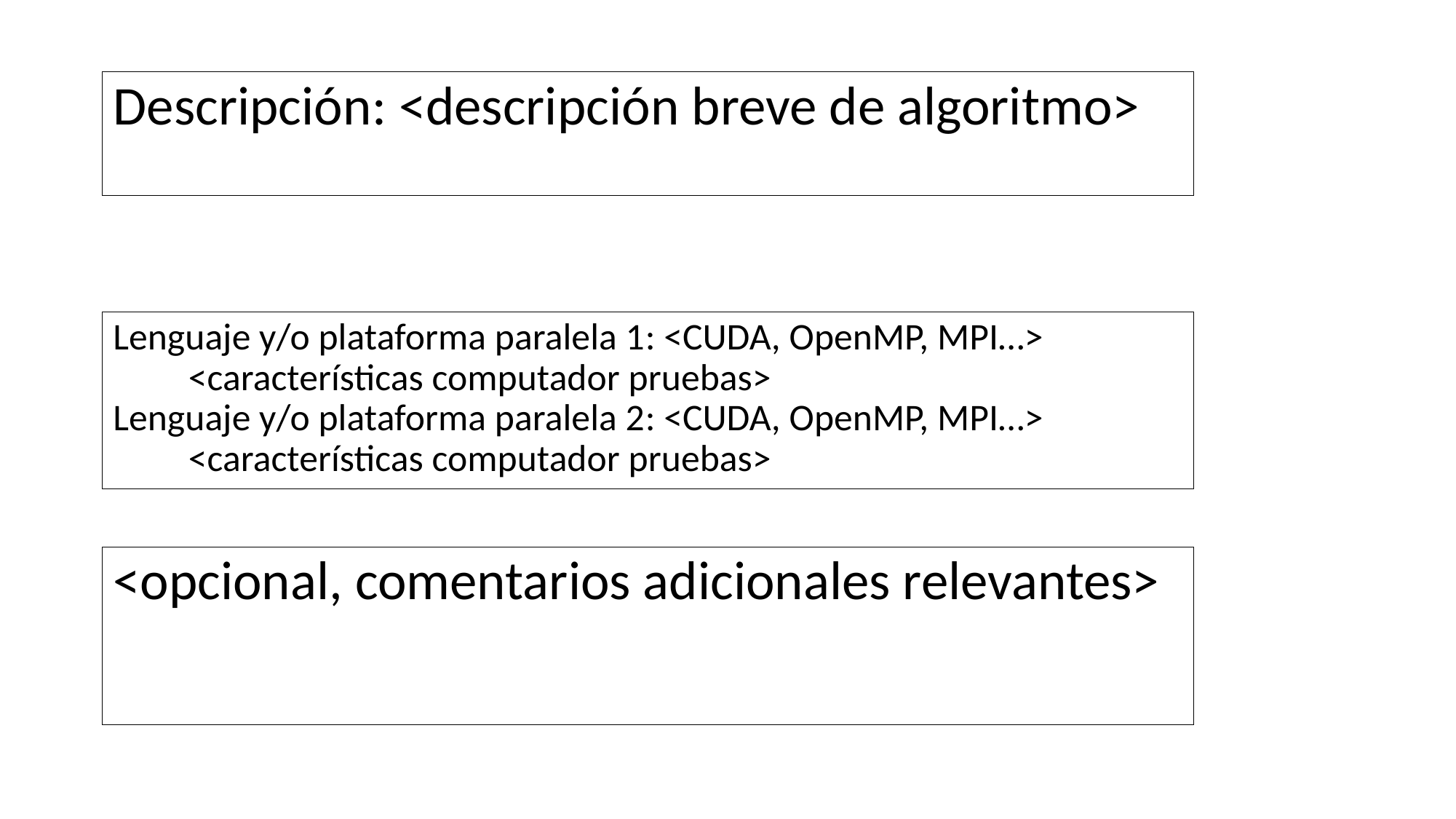

# Descripción: <descripción breve de algoritmo>
Lenguaje y/o plataforma paralela 1: <CUDA, OpenMP, MPI…>
	<características computador pruebas>
Lenguaje y/o plataforma paralela 2: <CUDA, OpenMP, MPI…>
	<características computador pruebas>

<opcional, comentarios adicionales relevantes>